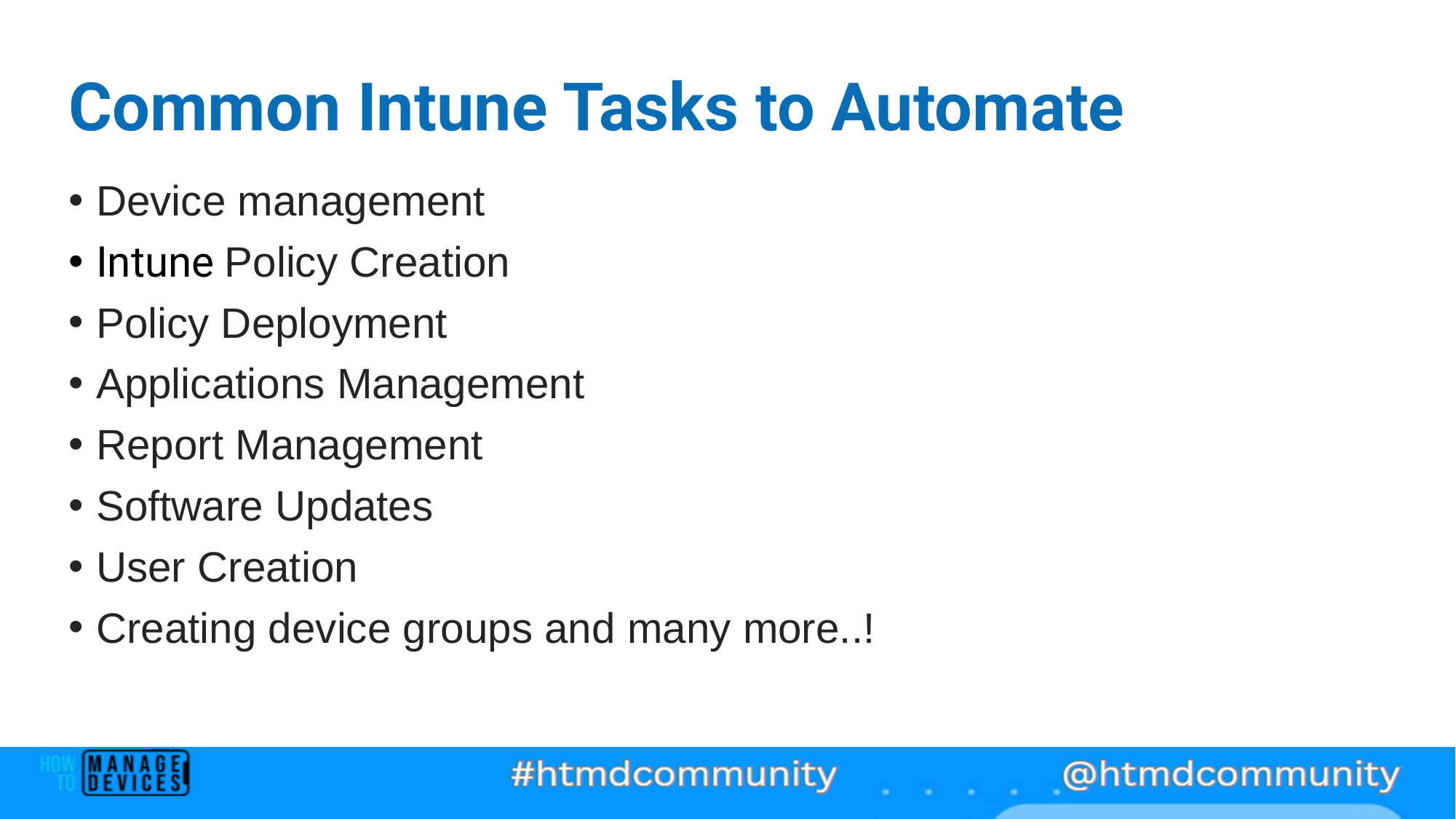

# Common Intune Tasks to Automate
Device management
Intune Policy Creation
Policy Deployment
Applications Management
Report Management
Software Updates
User Creation
Creating device groups and many more..!